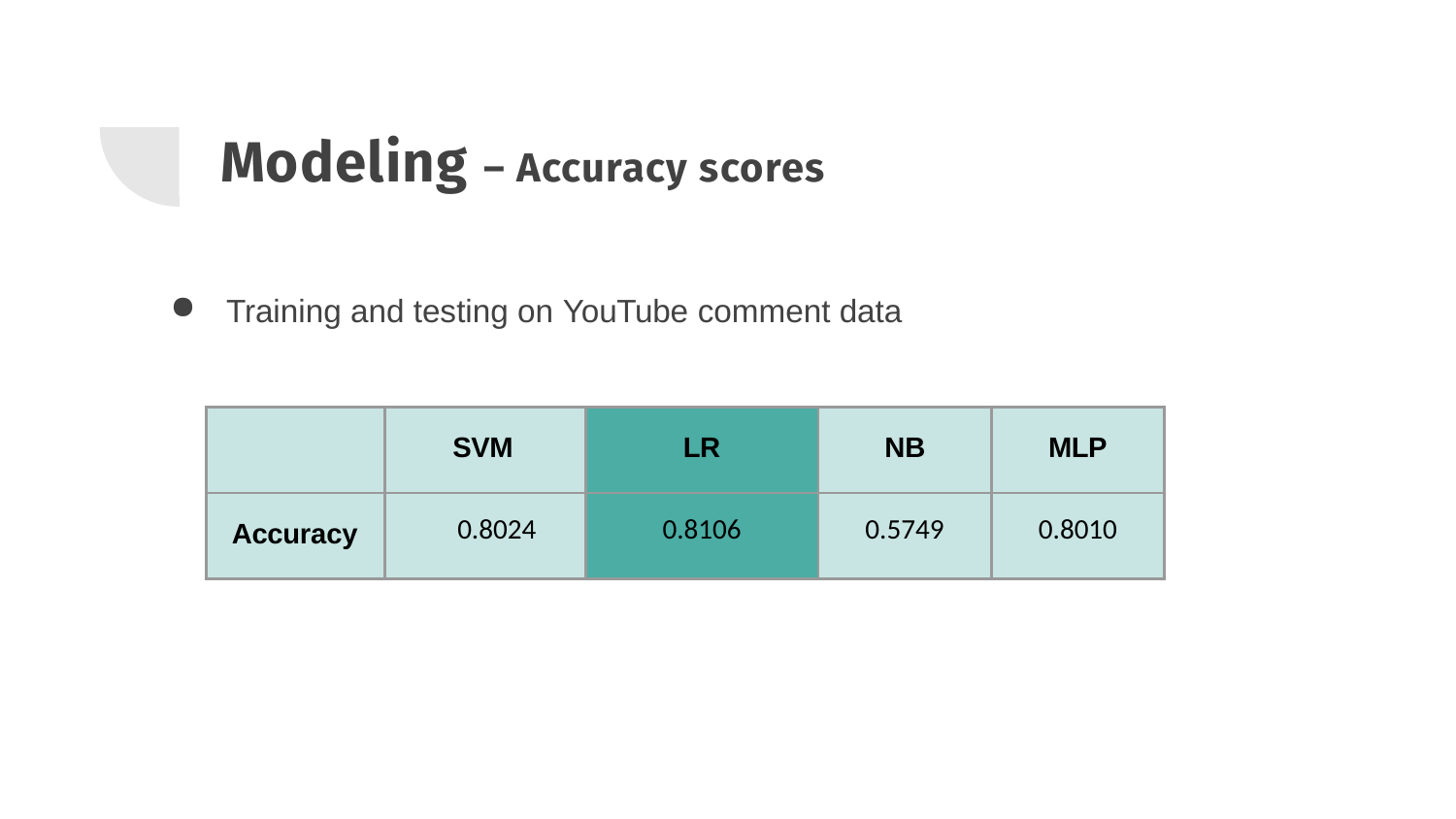

# Modeling – Accuracy scores
Training and testing on YouTube comment data
|  | SVM | LR | NB | MLP |
| --- | --- | --- | --- | --- |
| Accuracy | 0.8024 | 0.8106 | 0.5749 | 0.8010 |